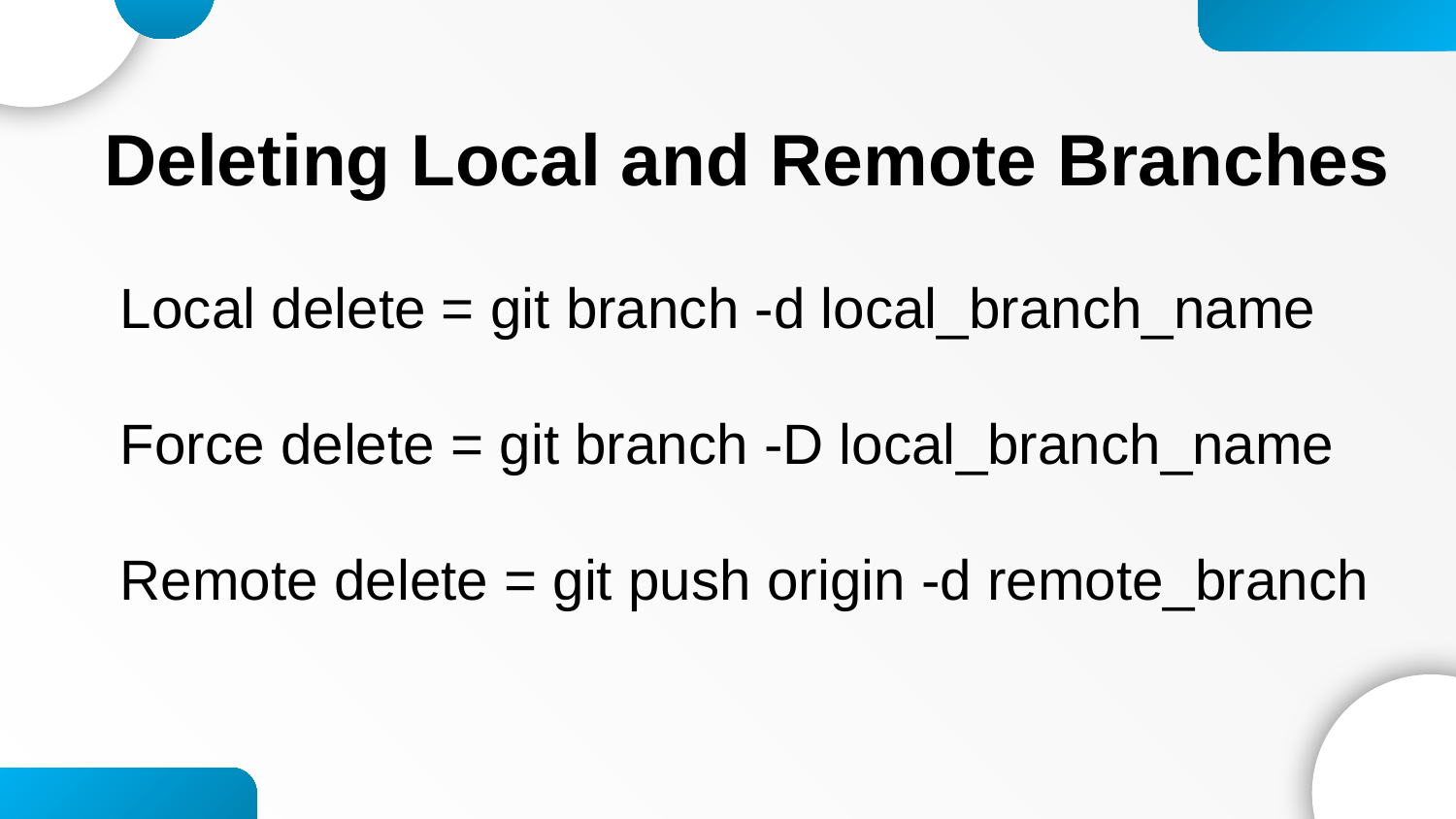

Deleting Local and Remote Branches

Local delete = git branch -d local_branch_name

Force delete = git branch -D local_branch_name

Remote delete = git push origin -d remote_branch